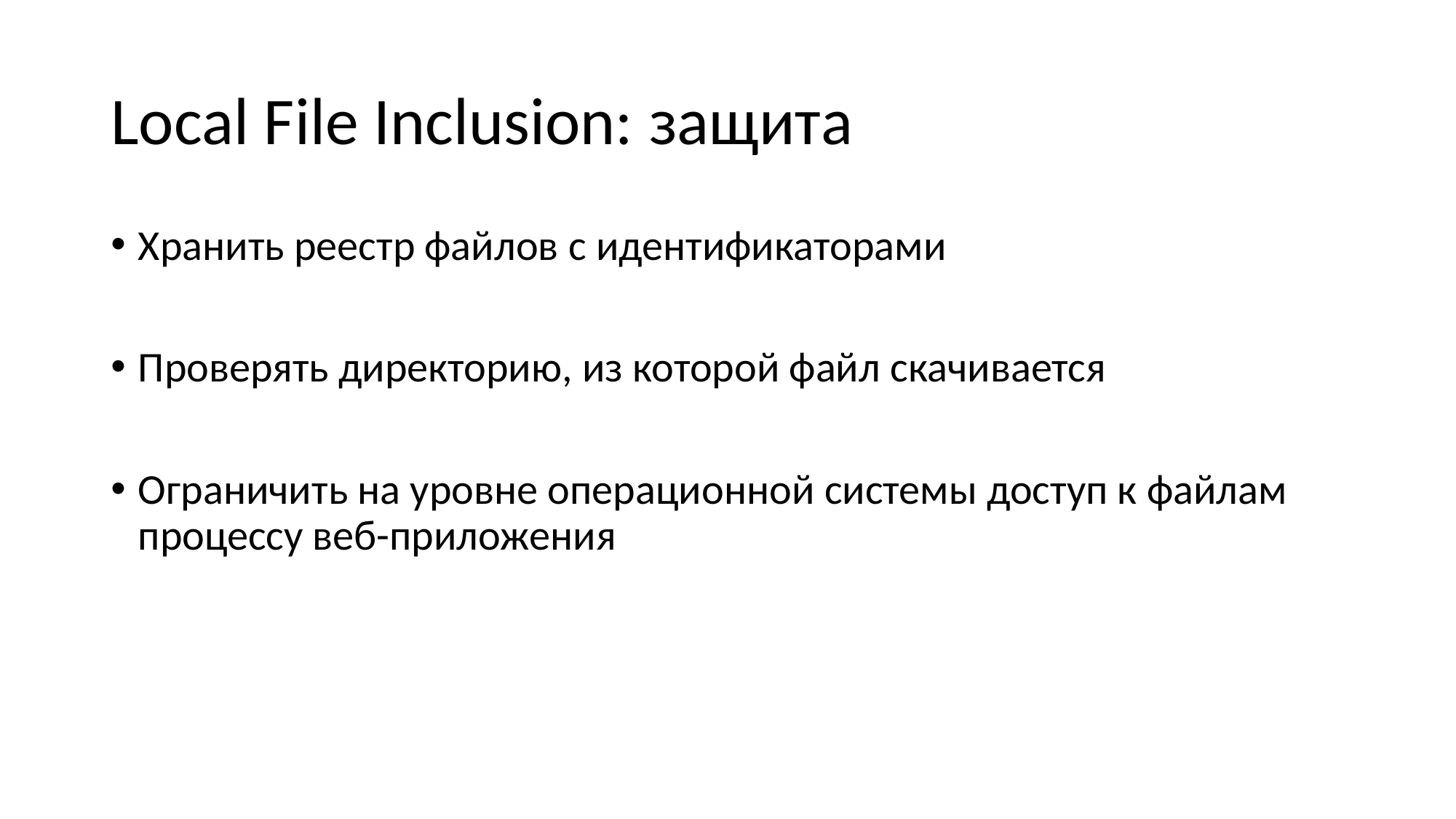

# Local File Inclusion: защита
Хранить реестр файлов с идентификаторами

Проверять директорию, из которой файл скачивается

Ограничить на уровне операционной системы доступ к файлам процессу веб-приложения